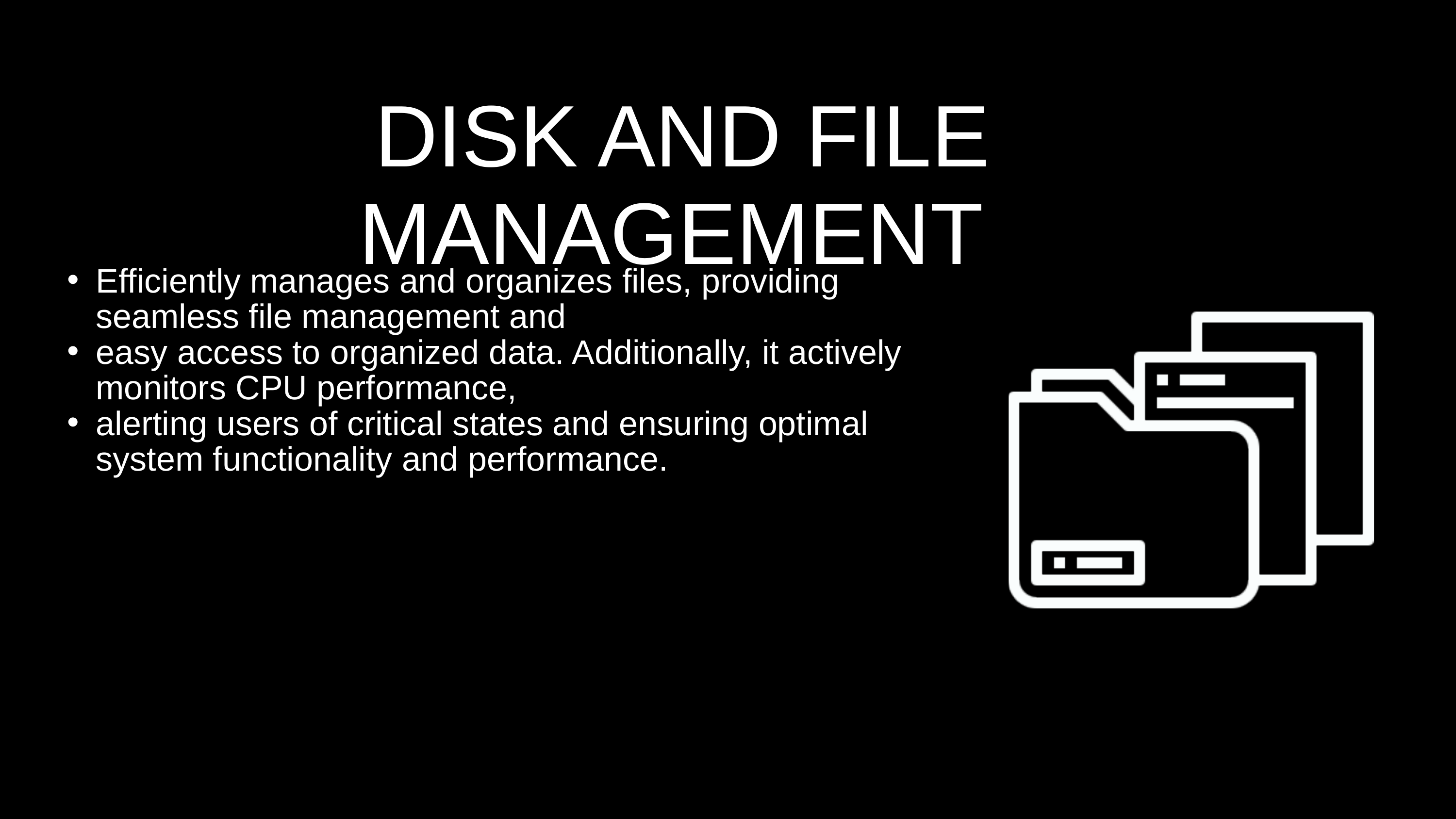

DISK AND FILE MANAGEMENT
Efficiently manages and organizes files, providing seamless file management and
easy access to organized data. Additionally, it actively monitors CPU performance,
alerting users of critical states and ensuring optimal system functionality and performance.